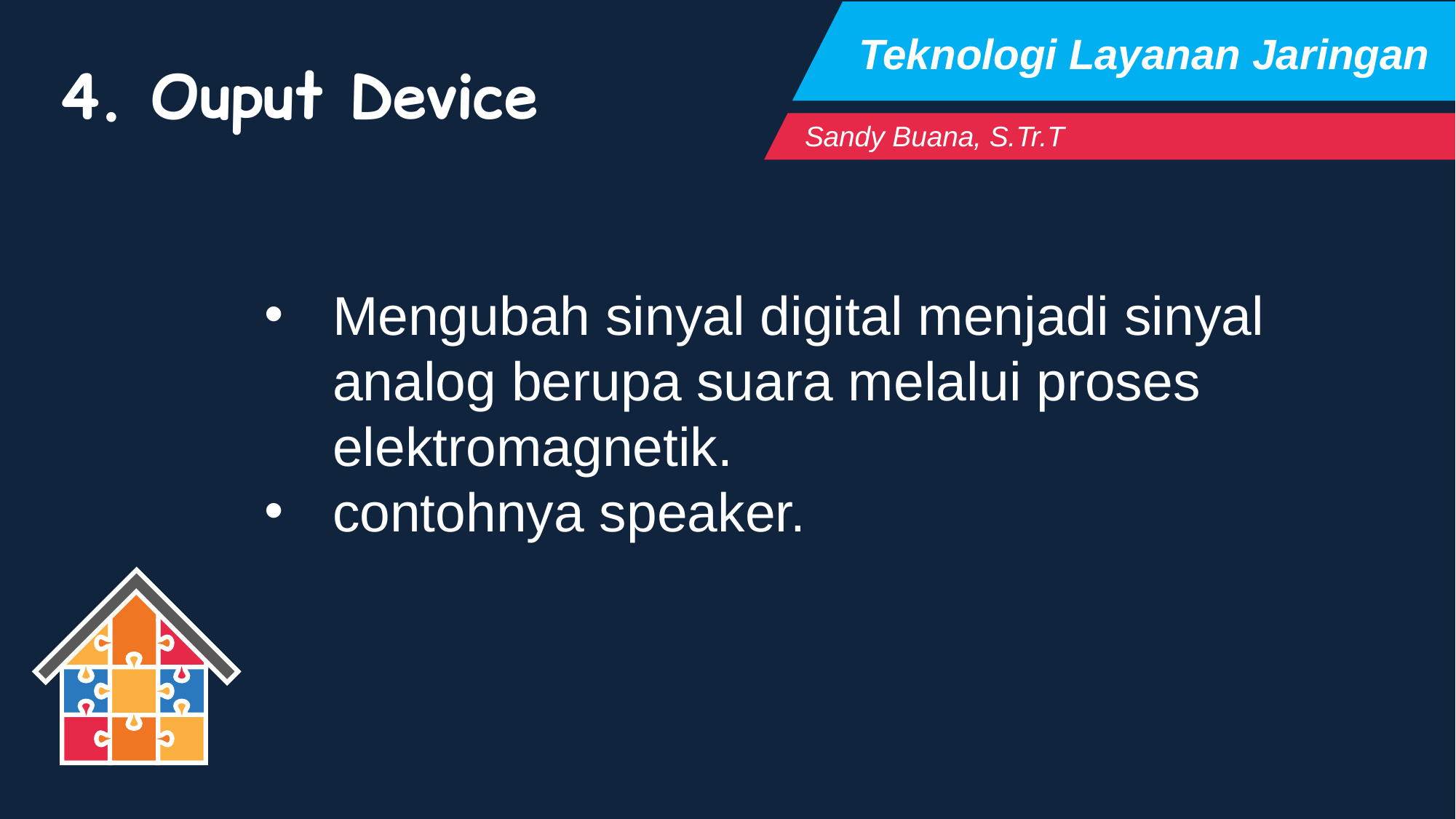

Teknologi Layanan Jaringan
4. Ouput Device

Sandy Buana, S.Tr.T
Mengubah sinyal digital menjadi sinyal analog berupa suara melalui proses elektromagnetik.
contohnya speaker.